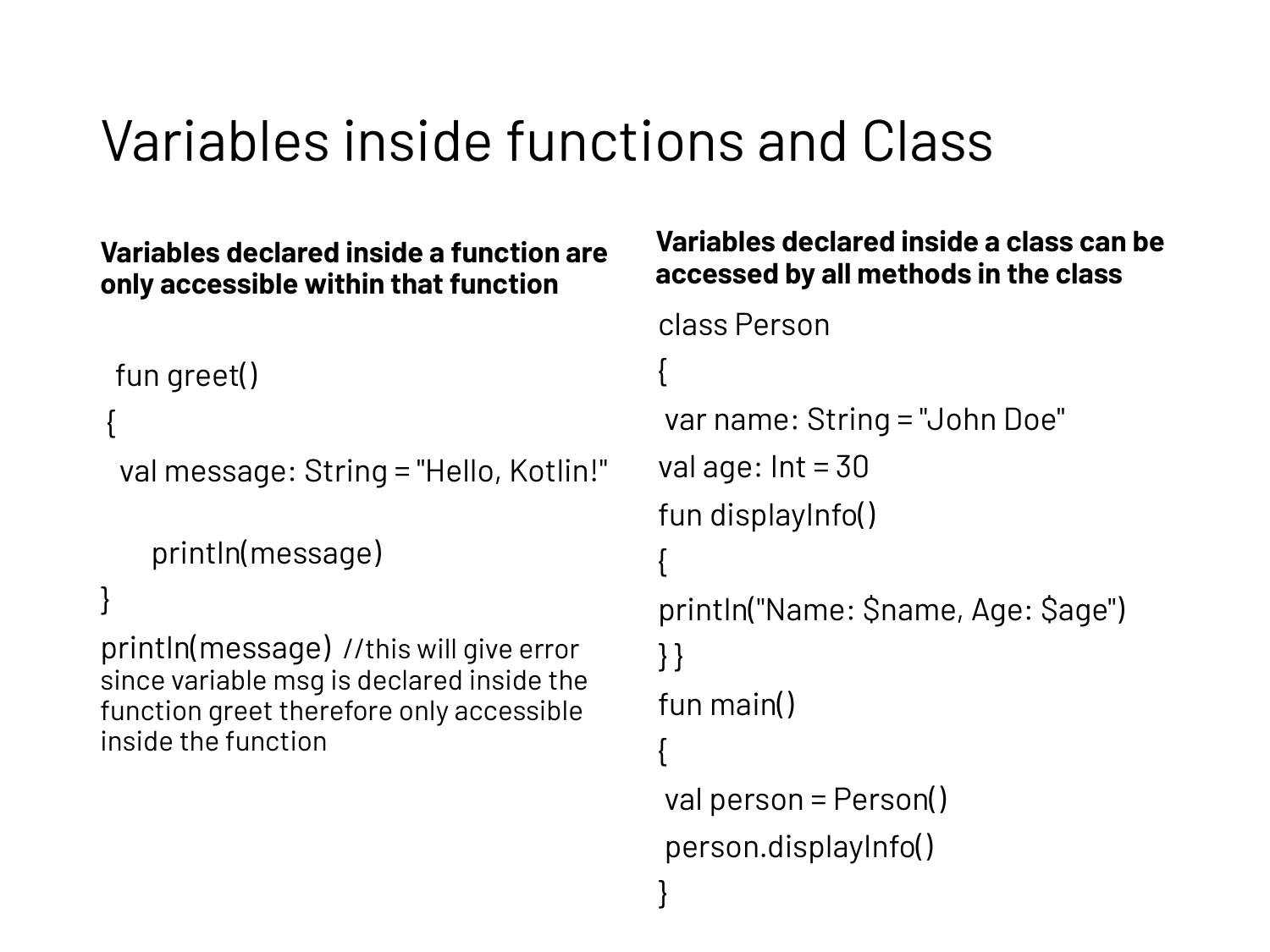

# Variables inside functions and Class
Variables declared inside a class can be accessed by all methods in the class
Variables declared inside a function are only accessible within that function
class Person
{
 var name: String = "John Doe"
val age: Int = 30
fun displayInfo()
{
println("Name: $name, Age: $age")
} }
fun main()
{
 val person = Person()
 person.displayInfo()
}
  fun greet()
 {
   val message: String = "Hello, Kotlin!"
        println(message)
}
println(message)  //this will give error since variable msg is declared inside the function greet therefore only accessible inside the function